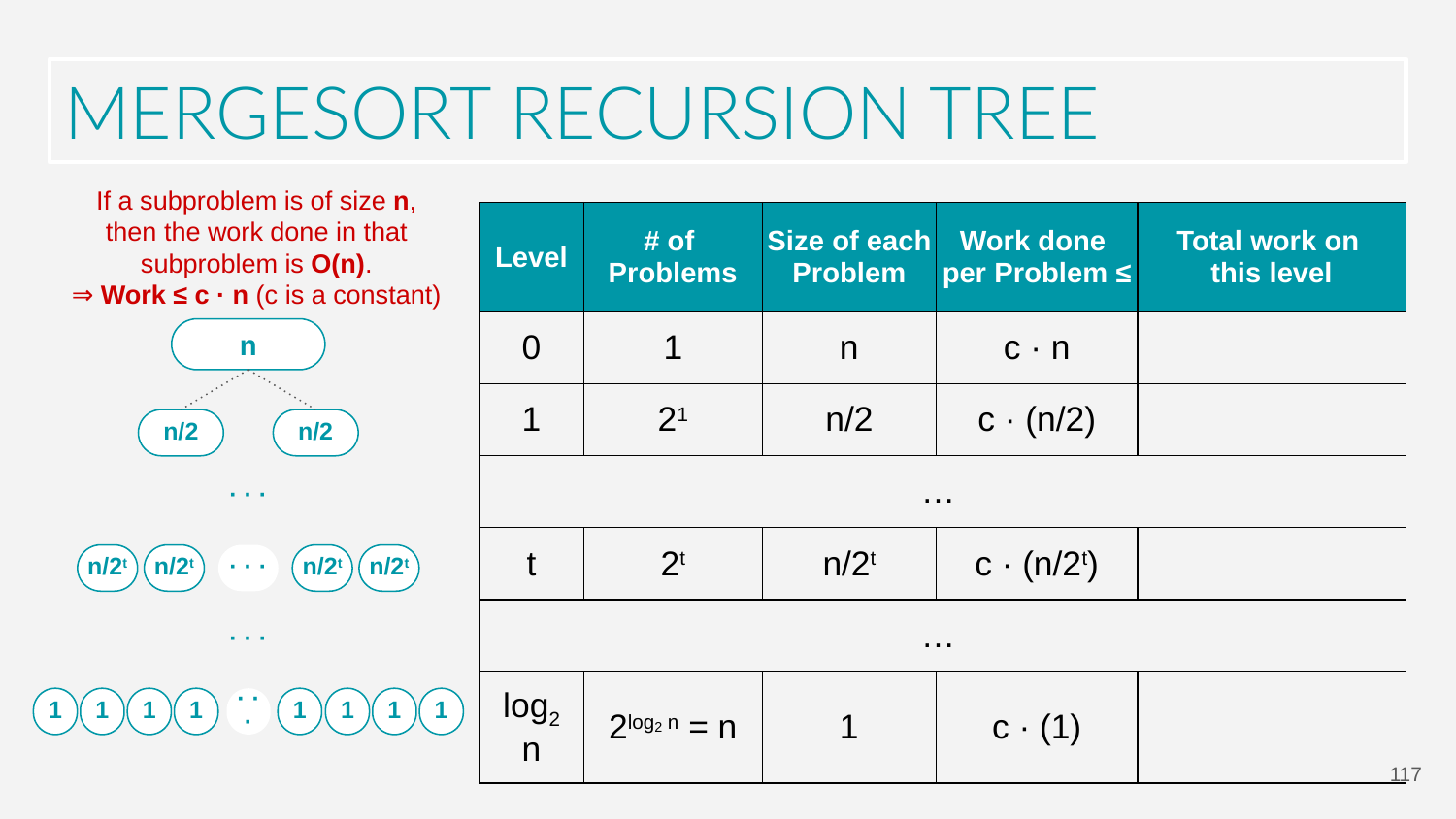

# MERGESORT RECURSION TREE
If a subproblem is of size n, then the work done in that subproblem is O(n).
⇒ Work ≤ c · n (c is a constant)
| Level | # of Problems | Size of each Problem | Work done per Problem ≤ | Total work on this level |
| --- | --- | --- | --- | --- |
| 0 | 1 | n | c · n |  |
| 1 | 21 | n/2 | c · (n/2) |  |
| … |  |  |  |  |
| t | 2t | n/2t | c · (n/2t) |  |
| … |  |  |  |  |
| log2n | 2log2 n = n | 1 | c · (1) |  |
n
n/2
n/2
· · ·
· · ·
n/2t
n/2t
n/2t
n/2t
· · ·
1
· · ·
1
1
1
1
1
1
1
117